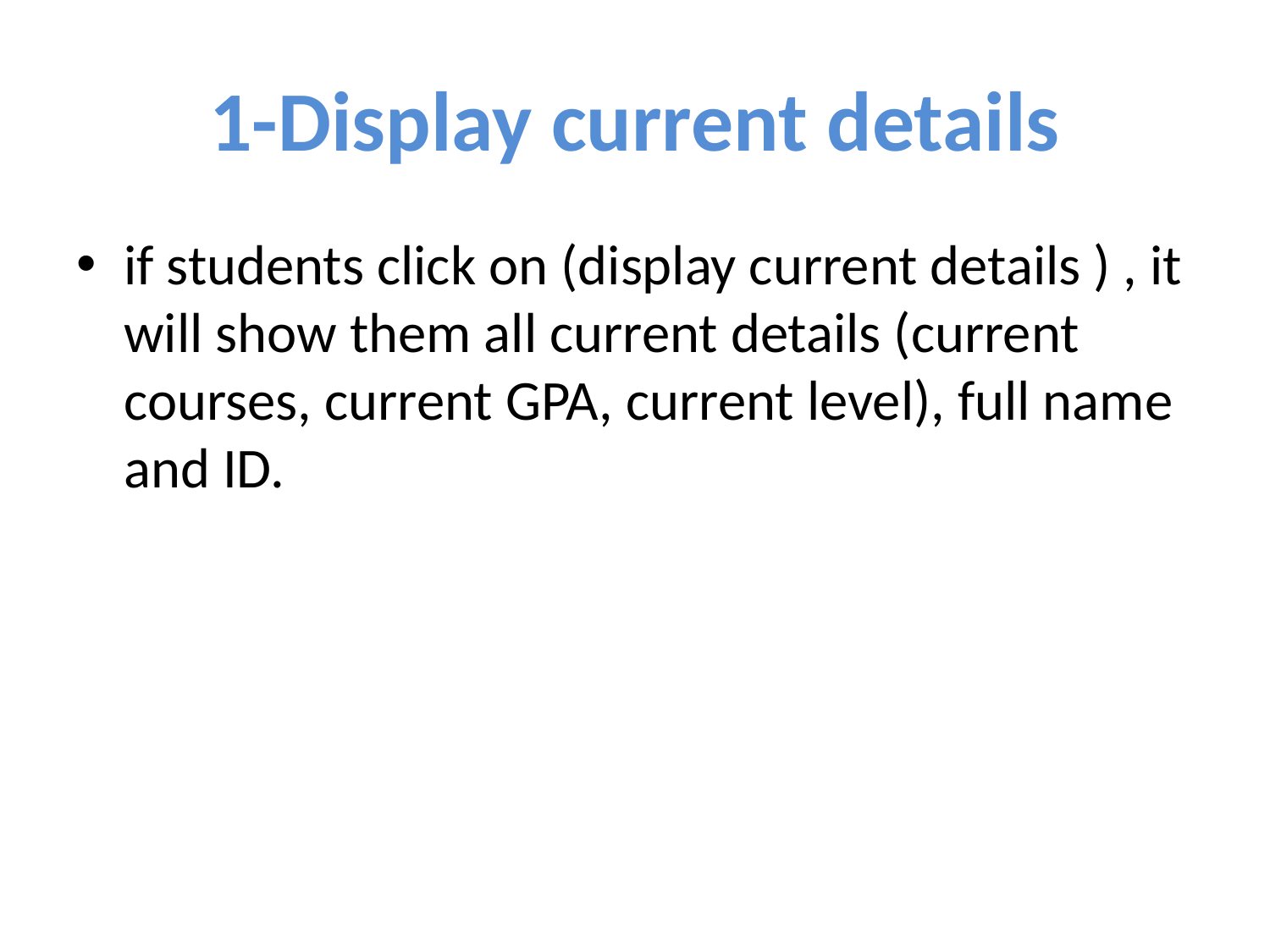

# 1-Display current details
if students click on (display current details ) , it will show them all current details (current courses, current GPA, current level), full name and ID.